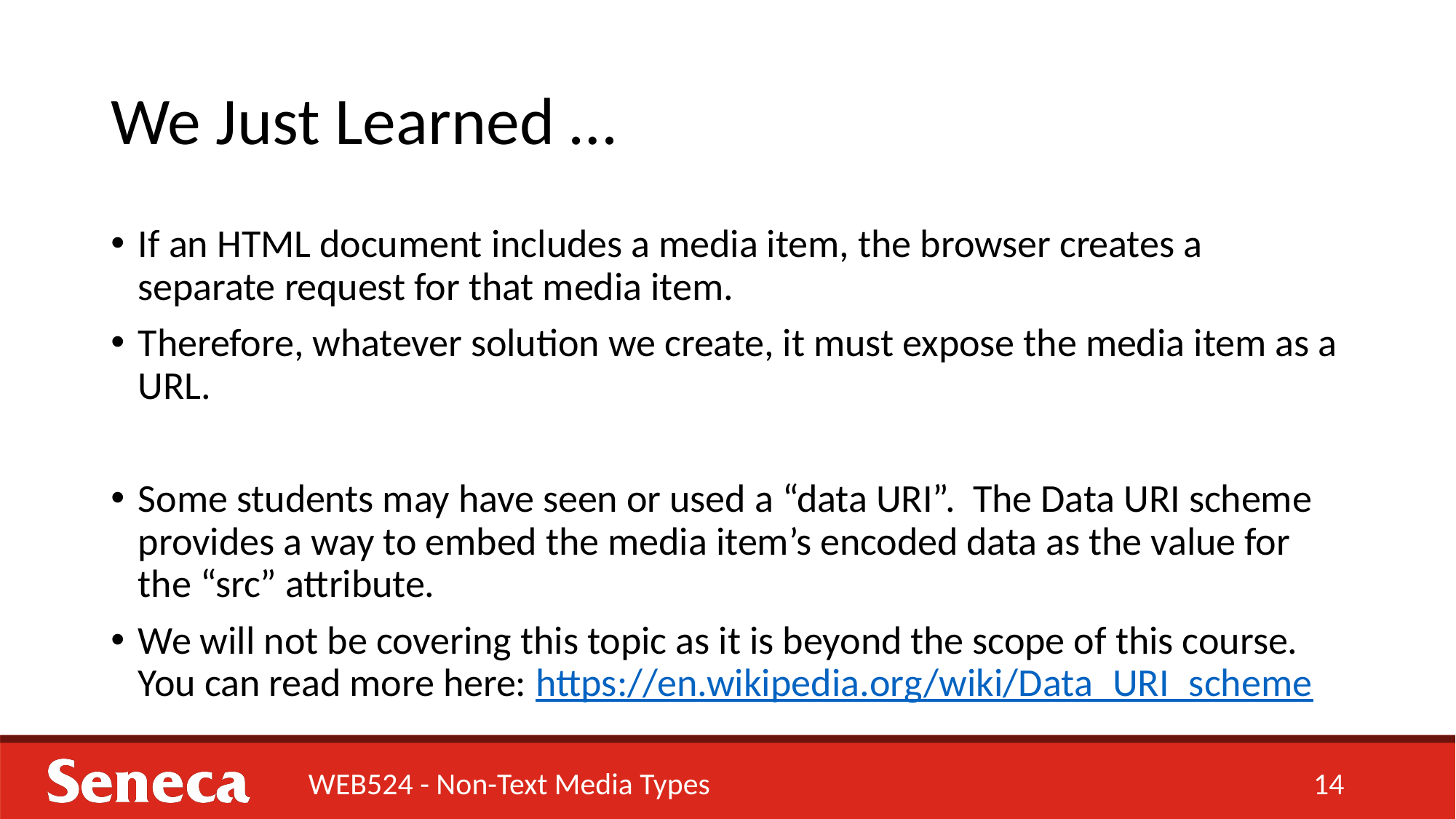

# We Just Learned …
If an HTML document includes a media item, the browser creates a separate request for that media item.
Therefore, whatever solution we create, it must expose the media item as a URL.

Some students may have seen or used a “data URI”.  The Data URI scheme provides a way to embed the media item’s encoded data as the value for the “src” attribute.
We will not be covering this topic as it is beyond the scope of this course. You can read more here: https://en.wikipedia.org/wiki/Data_URI_scheme
WEB524 - Non-Text Media Types
14